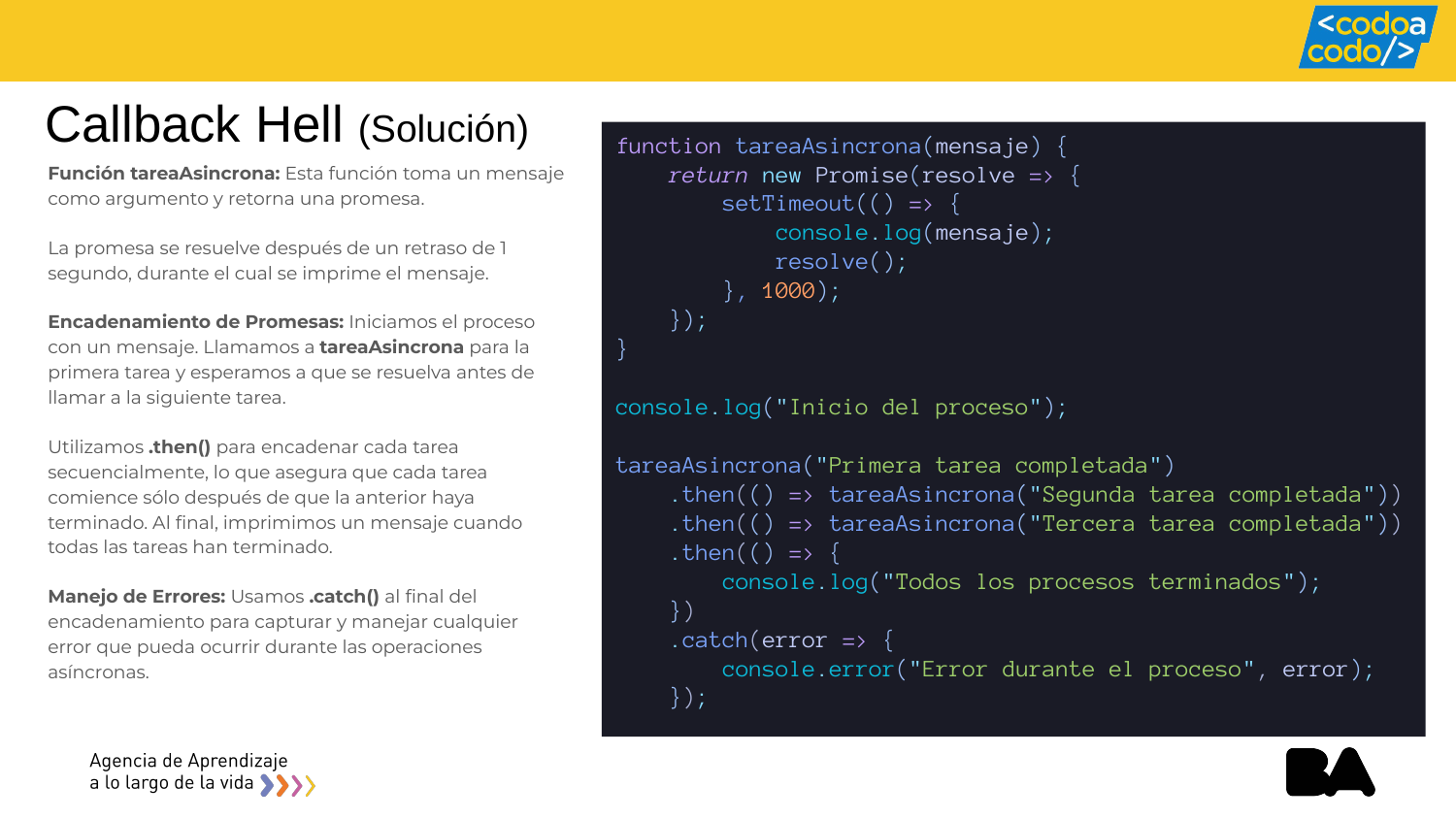

# Callback Hell (Solución)
function tareaAsincrona(mensaje) {
    return new Promise(resolve => {
        setTimeout(() => {
            console.log(mensaje);
            resolve();
        }, 1000);
    });
}
console.log("Inicio del proceso");
tareaAsincrona("Primera tarea completada")
    .then(() => tareaAsincrona("Segunda tarea completada"))
    .then(() => tareaAsincrona("Tercera tarea completada"))
    .then(() => {
        console.log("Todos los procesos terminados");
    })
    .catch(error => {
        console.error("Error durante el proceso", error);
    });

Función tareaAsincrona: Esta función toma un mensaje como argumento y retorna una promesa.
La promesa se resuelve después de un retraso de 1 segundo, durante el cual se imprime el mensaje.
Encadenamiento de Promesas: Iniciamos el proceso con un mensaje. Llamamos a tareaAsincrona para la primera tarea y esperamos a que se resuelva antes de llamar a la siguiente tarea.
Utilizamos .then() para encadenar cada tarea secuencialmente, lo que asegura que cada tarea comience sólo después de que la anterior haya terminado. Al final, imprimimos un mensaje cuando todas las tareas han terminado.
Manejo de Errores: Usamos .catch() al final del encadenamiento para capturar y manejar cualquier error que pueda ocurrir durante las operaciones asíncronas.